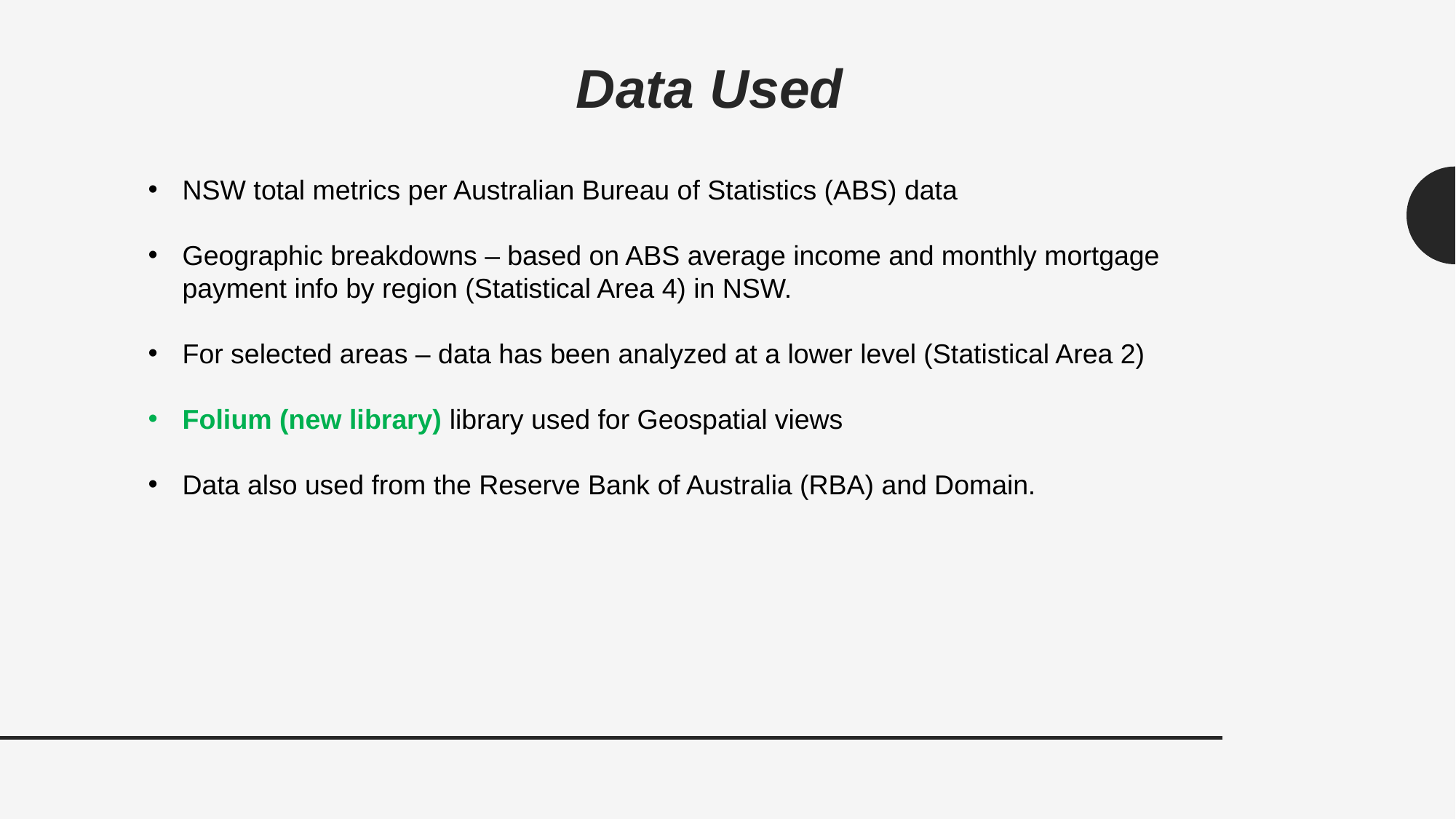

Data Used
NSW total metrics per Australian Bureau of Statistics (ABS) data

Geographic breakdowns – based on ABS average income and monthly mortgage payment info by region (Statistical Area 4) in NSW.
For selected areas – data has been analyzed at a lower level (Statistical Area 2)
Folium (new library) library used for Geospatial views
Data also used from the Reserve Bank of Australia (RBA) and Domain.